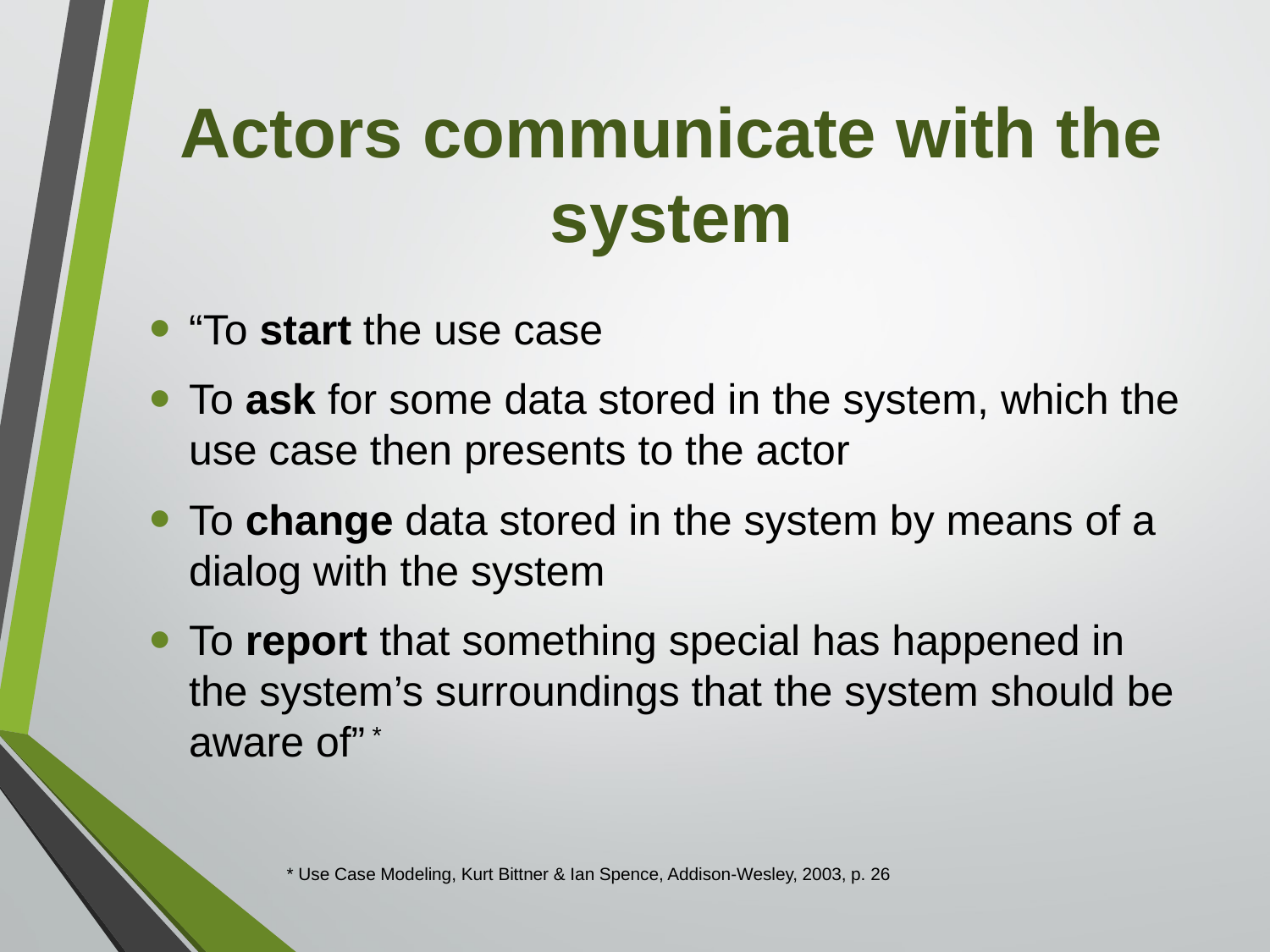

# Actors communicate with the system
“To start the use case
To ask for some data stored in the system, which the use case then presents to the actor
To change data stored in the system by means of a dialog with the system
To report that something special has happened in the system’s surroundings that the system should be aware of” *

* Use Case Modeling, Kurt Bittner & Ian Spence, Addison-Wesley, 2003, p. 26